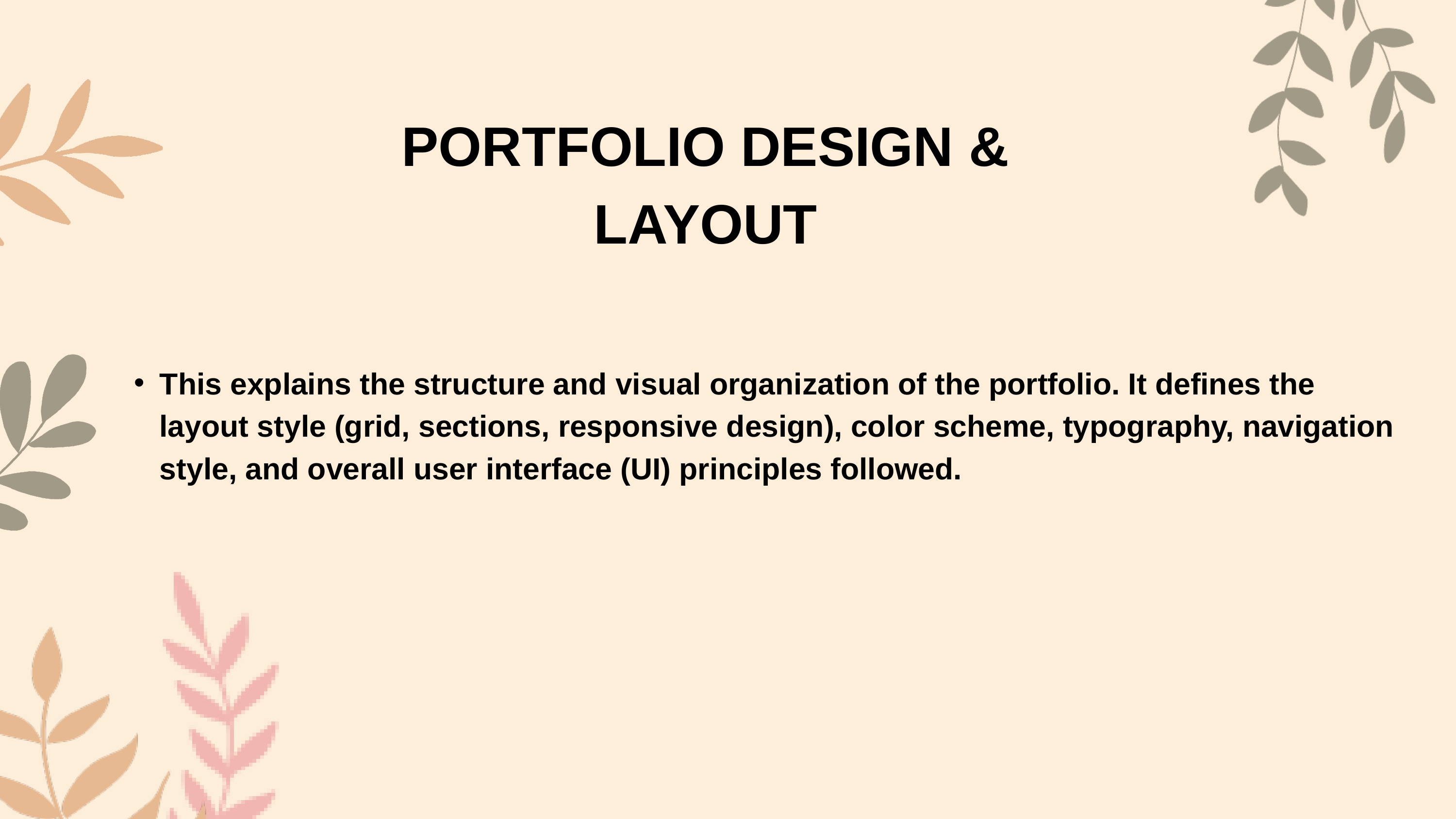

PORTFOLIO DESIGN & LAYOUT

This explains the structure and visual organization of the portfolio. It defines the layout style (grid, sections, responsive design), color scheme, typography, navigation style, and overall user interface (UI) principles followed.